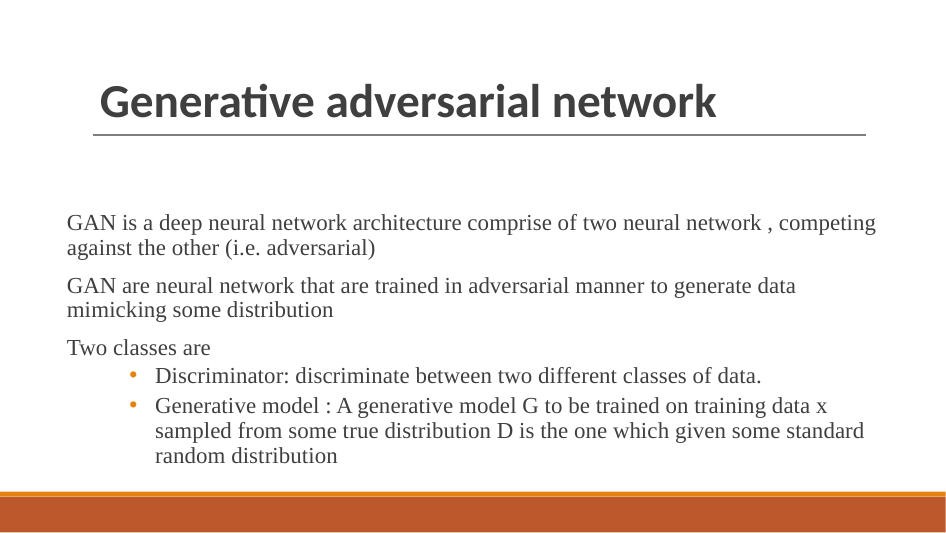

# Generative adversarial network
GAN is a deep neural network architecture comprise of two neural network , competing against the other (i.e. adversarial)
GAN are neural network that are trained in adversarial manner to generate data mimicking some distribution
Two classes are
Discriminator: discriminate between two different classes of data.
Generative model : A generative model G to be trained on training data x sampled from some true distribution D is the one which given some standard random distribution